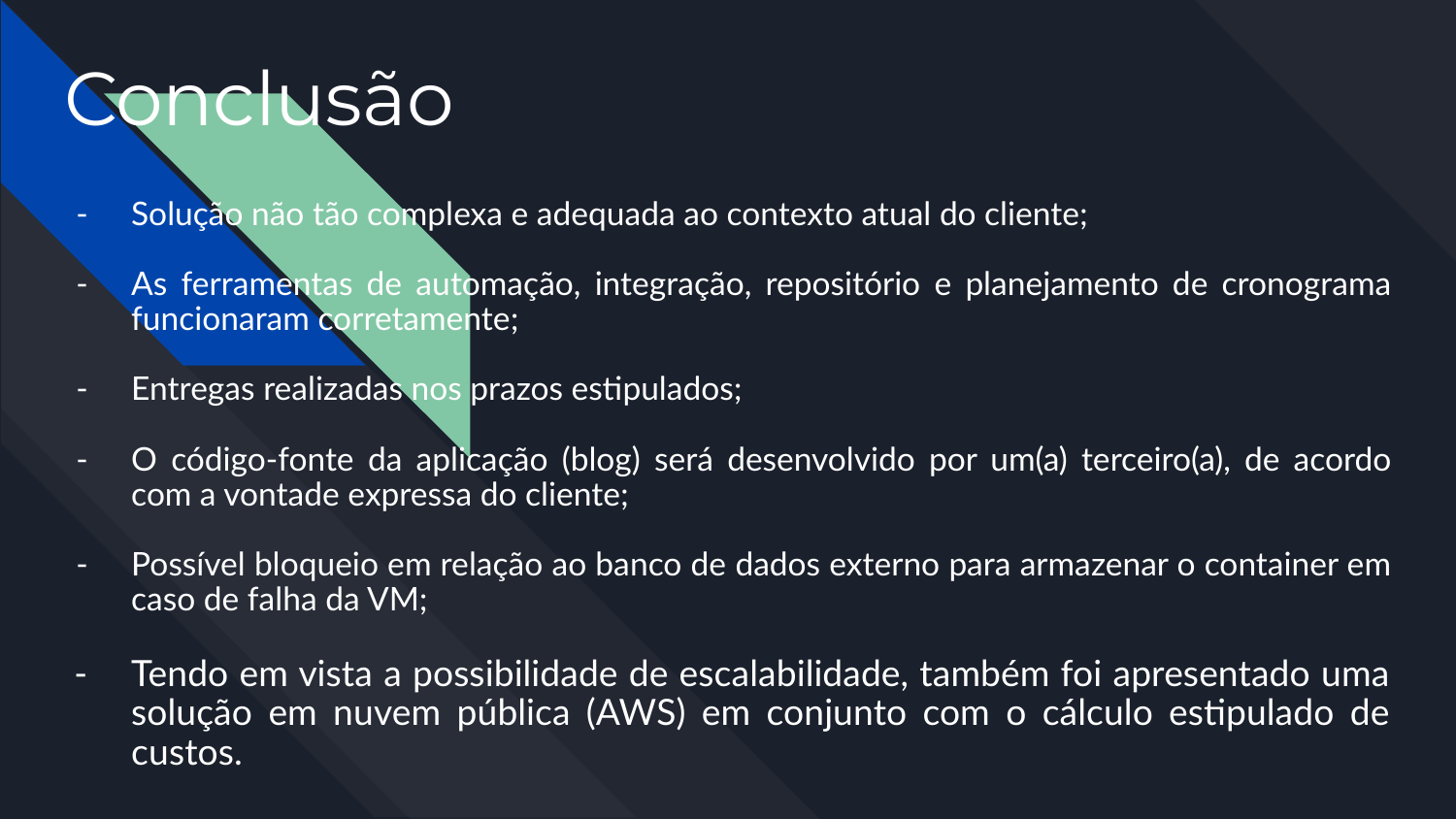

# Conclusão
Solução não tão complexa e adequada ao contexto atual do cliente;

As ferramentas de automação, integração, repositório e planejamento de cronograma funcionaram corretamente;

Entregas realizadas nos prazos estipulados;

O código-fonte da aplicação (blog) será desenvolvido por um(a) terceiro(a), de acordo com a vontade expressa do cliente;

Possível bloqueio em relação ao banco de dados externo para armazenar o container em caso de falha da VM;

Tendo em vista a possibilidade de escalabilidade, também foi apresentado uma solução em nuvem pública (AWS) em conjunto com o cálculo estipulado de custos.